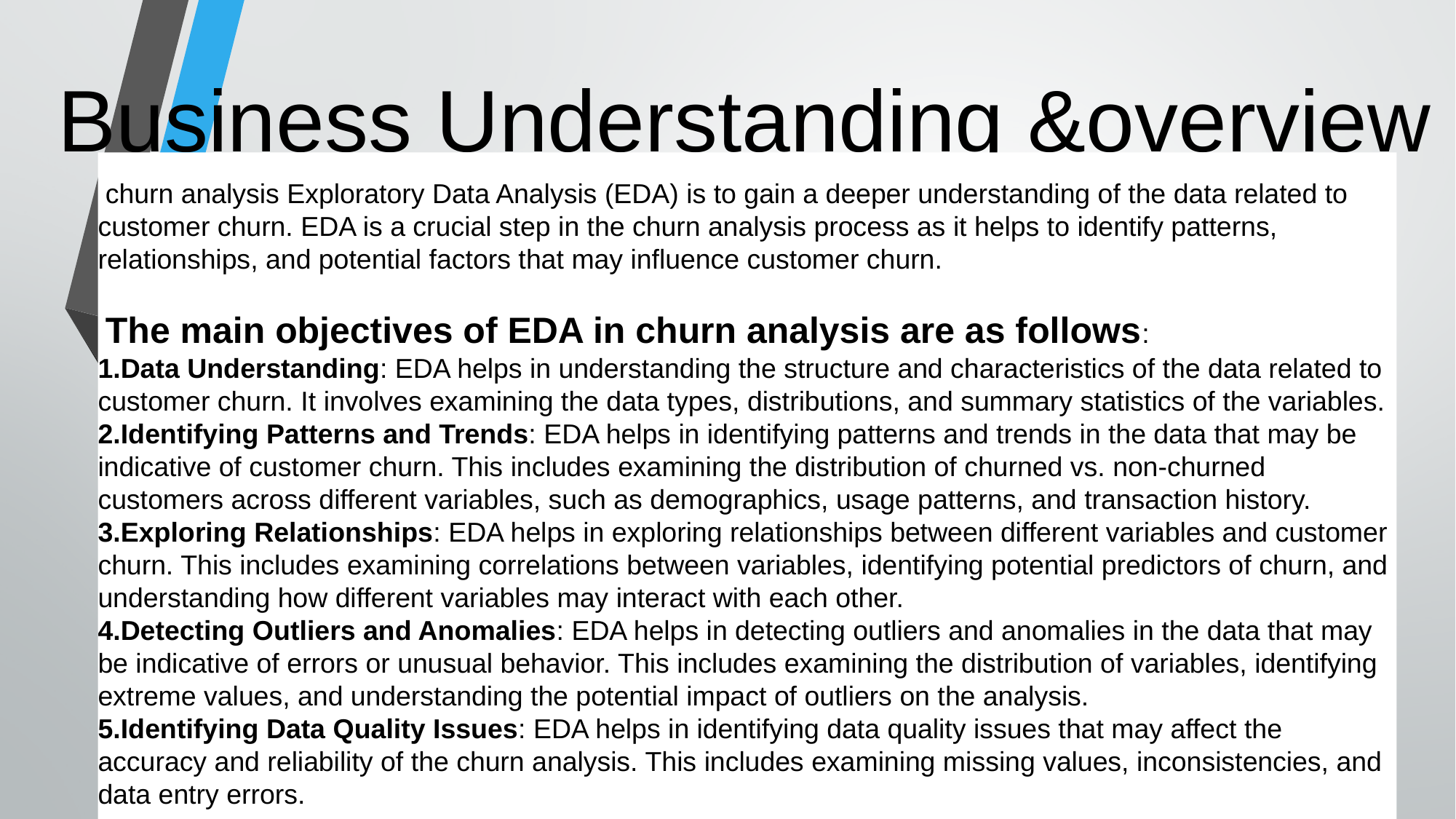

# Business Understanding &overview
 churn analysis Exploratory Data Analysis (EDA) is to gain a deeper understanding of the data related to customer churn. EDA is a crucial step in the churn analysis process as it helps to identify patterns, relationships, and potential factors that may influence customer churn.

 The main objectives of EDA in churn analysis are as follows:
Data Understanding: EDA helps in understanding the structure and characteristics of the data related to customer churn. It involves examining the data types, distributions, and summary statistics of the variables.
Identifying Patterns and Trends: EDA helps in identifying patterns and trends in the data that may be indicative of customer churn. This includes examining the distribution of churned vs. non-churned customers across different variables, such as demographics, usage patterns, and transaction history.
Exploring Relationships: EDA helps in exploring relationships between different variables and customer churn. This includes examining correlations between variables, identifying potential predictors of churn, and understanding how different variables may interact with each other.
Detecting Outliers and Anomalies: EDA helps in detecting outliers and anomalies in the data that may be indicative of errors or unusual behavior. This includes examining the distribution of variables, identifying extreme values, and understanding the potential impact of outliers on the analysis.
Identifying Data Quality Issues: EDA helps in identifying data quality issues that may affect the accuracy and reliability of the churn analysis. This includes examining missing values, inconsistencies, and data entry errors.